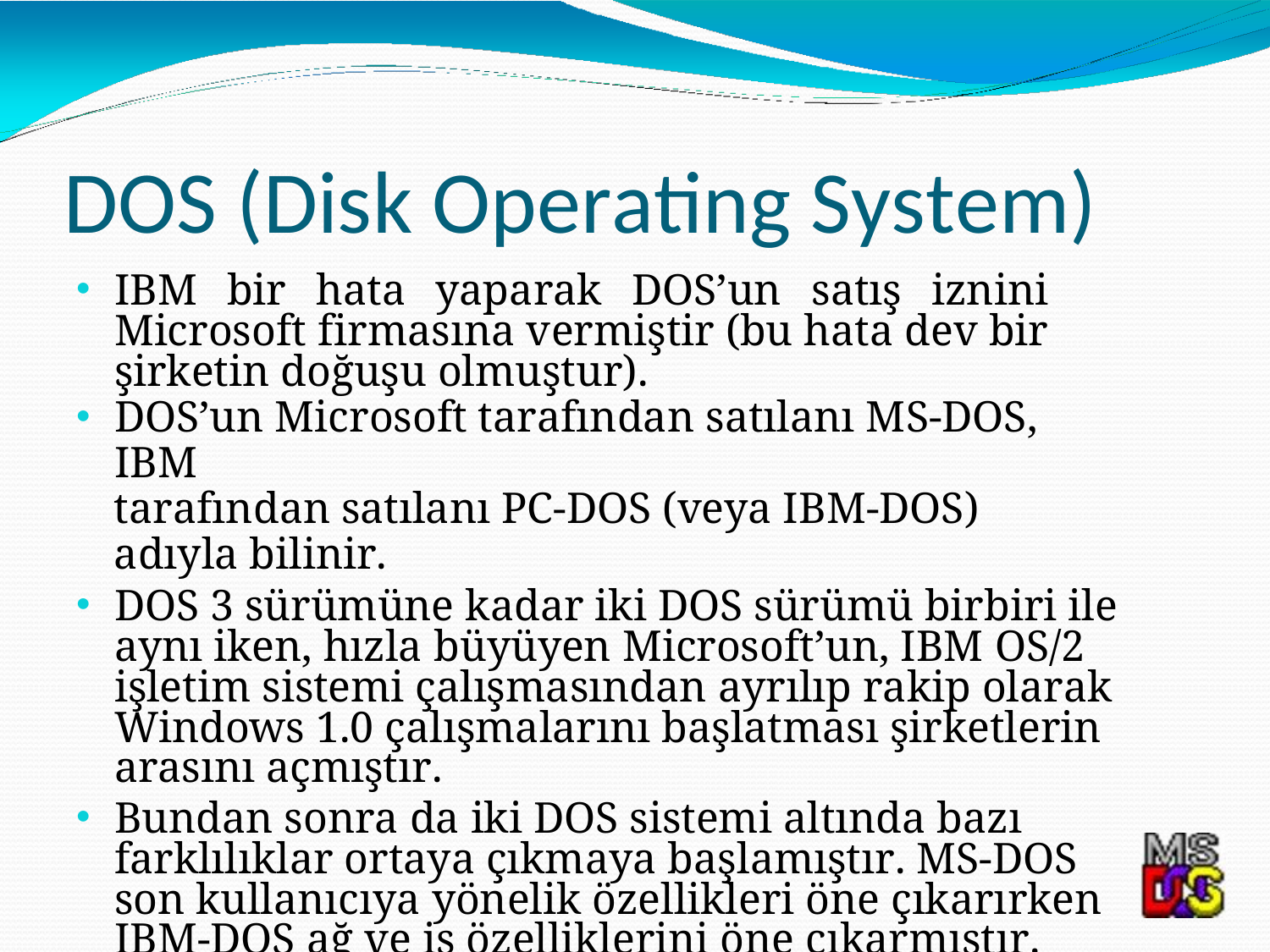

# DOS (Disk Operating System)
IBM bir hata yaparak DOS’un satış iznini Microsoft firmasına vermiştir (bu hata dev bir şirketin doğuşu olmuştur).
DOS’un Microsoft tarafından satılanı MS-DOS, IBM
tarafından satılanı PC-DOS (veya IBM-DOS) adıyla bilinir.
DOS 3 sürümüne kadar iki DOS sürümü birbiri ile aynı iken, hızla büyüyen Microsoft’un, IBM OS/2 işletim sistemi çalışmasından ayrılıp rakip olarak Windows 1.0 çalışmalarını başlatması şirketlerin arasını açmıştır.
Bundan sonra da iki DOS sistemi altında bazı farklılıklar ortaya çıkmaya başlamıştır. MS-DOS son kullanıcıya yönelik özellikleri öne çıkarırken IBM-DOS ağ ve iş özelliklerini öne çıkarmıştır.